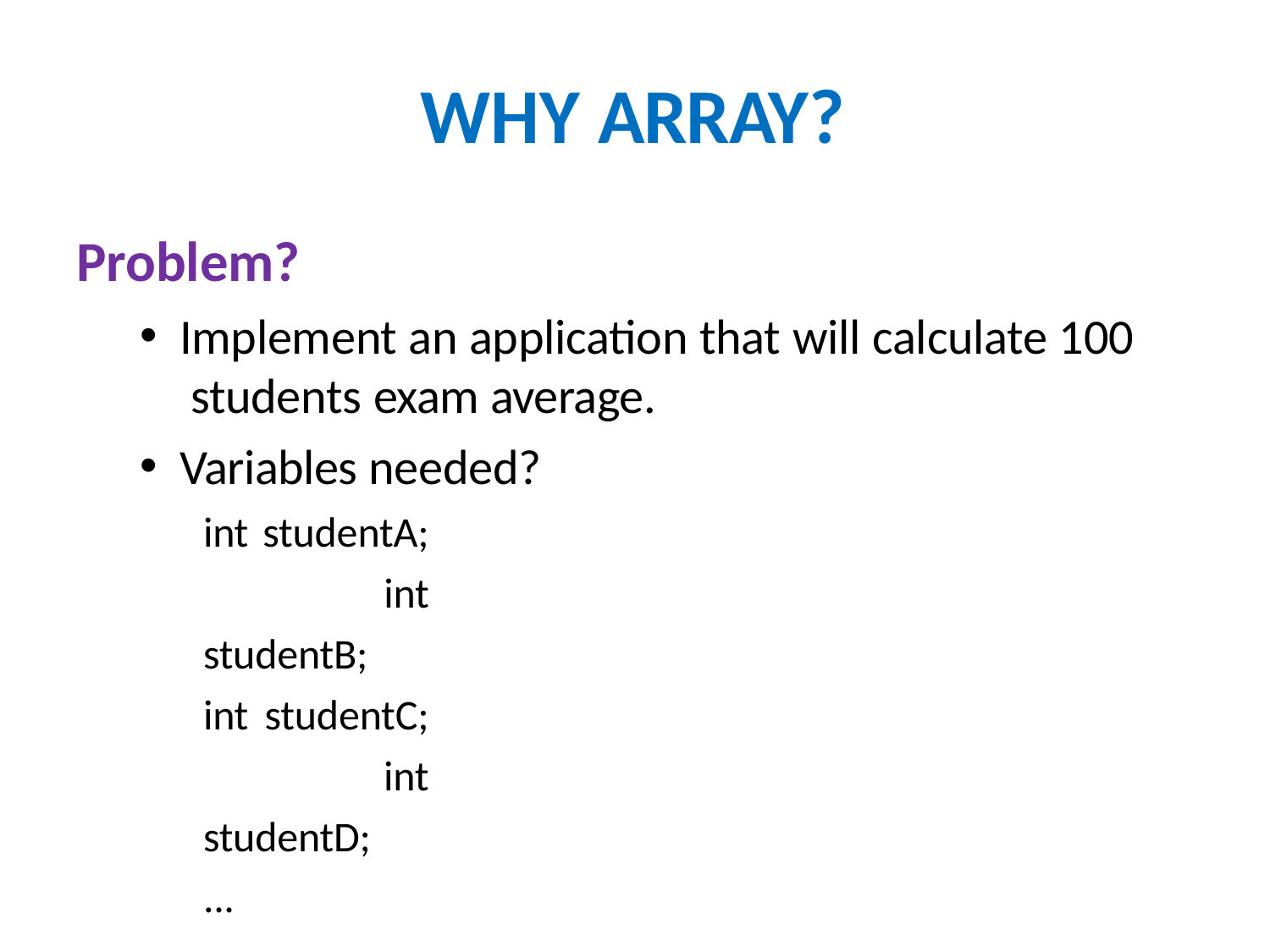

# WHY ARRAY?
Problem?
Implement an application that will calculate 100  students exam average.
Variables needed?
int studentA;  int studentB;  int studentC;  int studentD;
...